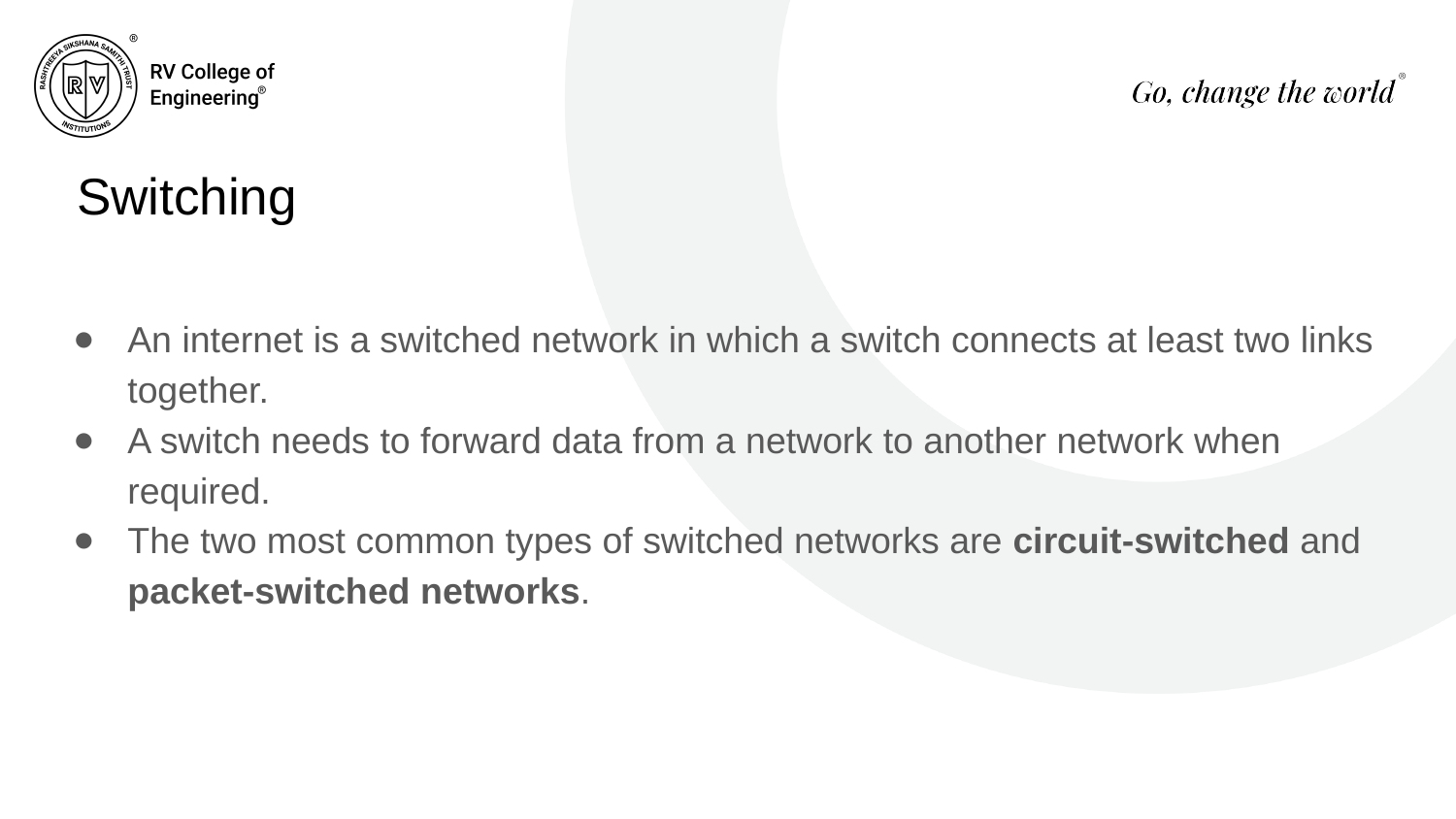

# Switching
An internet is a switched network in which a switch connects at least two links together.
A switch needs to forward data from a network to another network when required.
The two most common types of switched networks are circuit-switched and packet-switched networks.